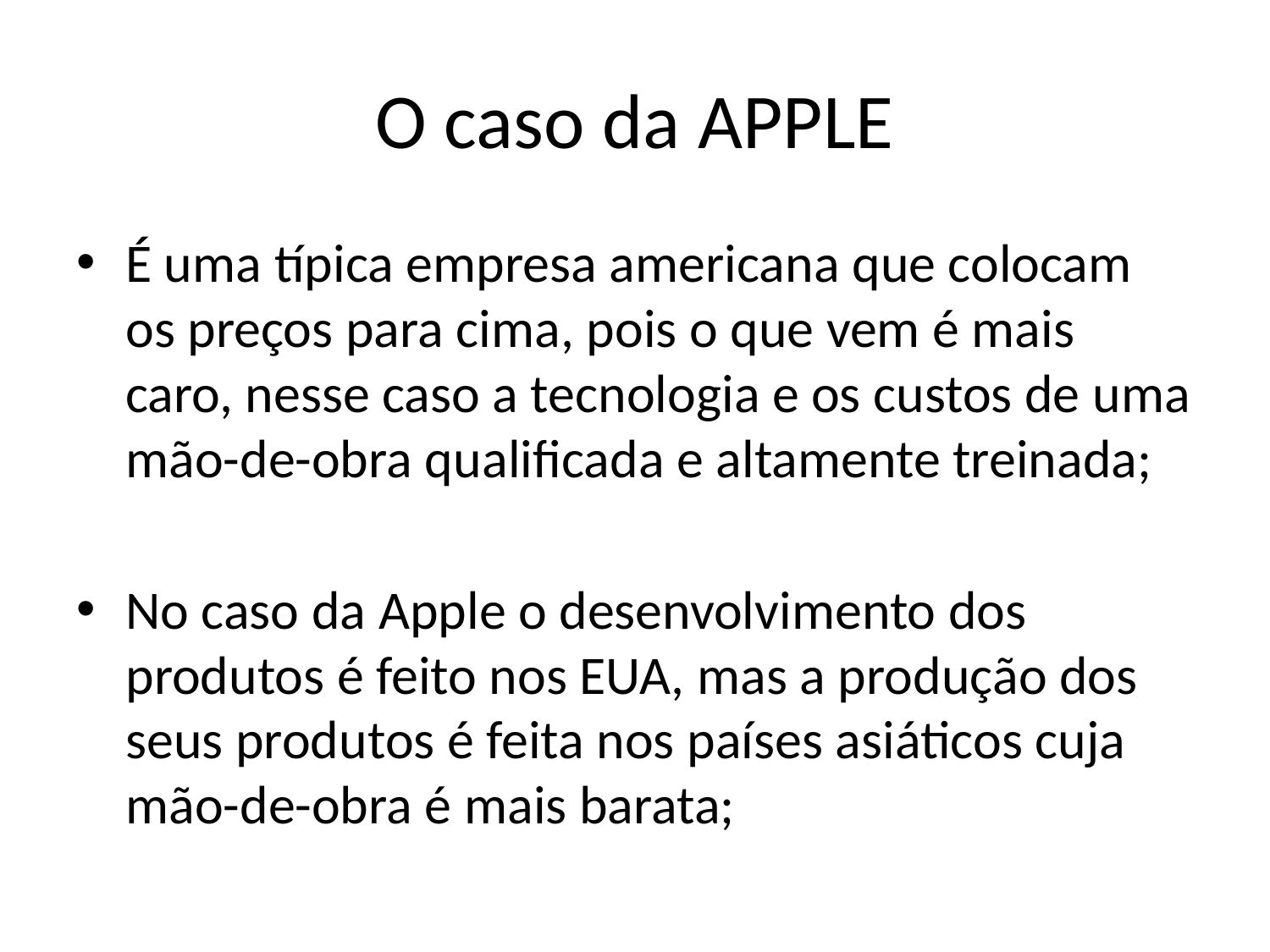

# O caso da APPLE
É uma típica empresa americana que colocam os preços para cima, pois o que vem é mais caro, nesse caso a tecnologia e os custos de uma mão-de-obra qualificada e altamente treinada;

No caso da Apple o desenvolvimento dos produtos é feito nos EUA, mas a produção dos seus produtos é feita nos países asiáticos cuja mão-de-obra é mais barata;